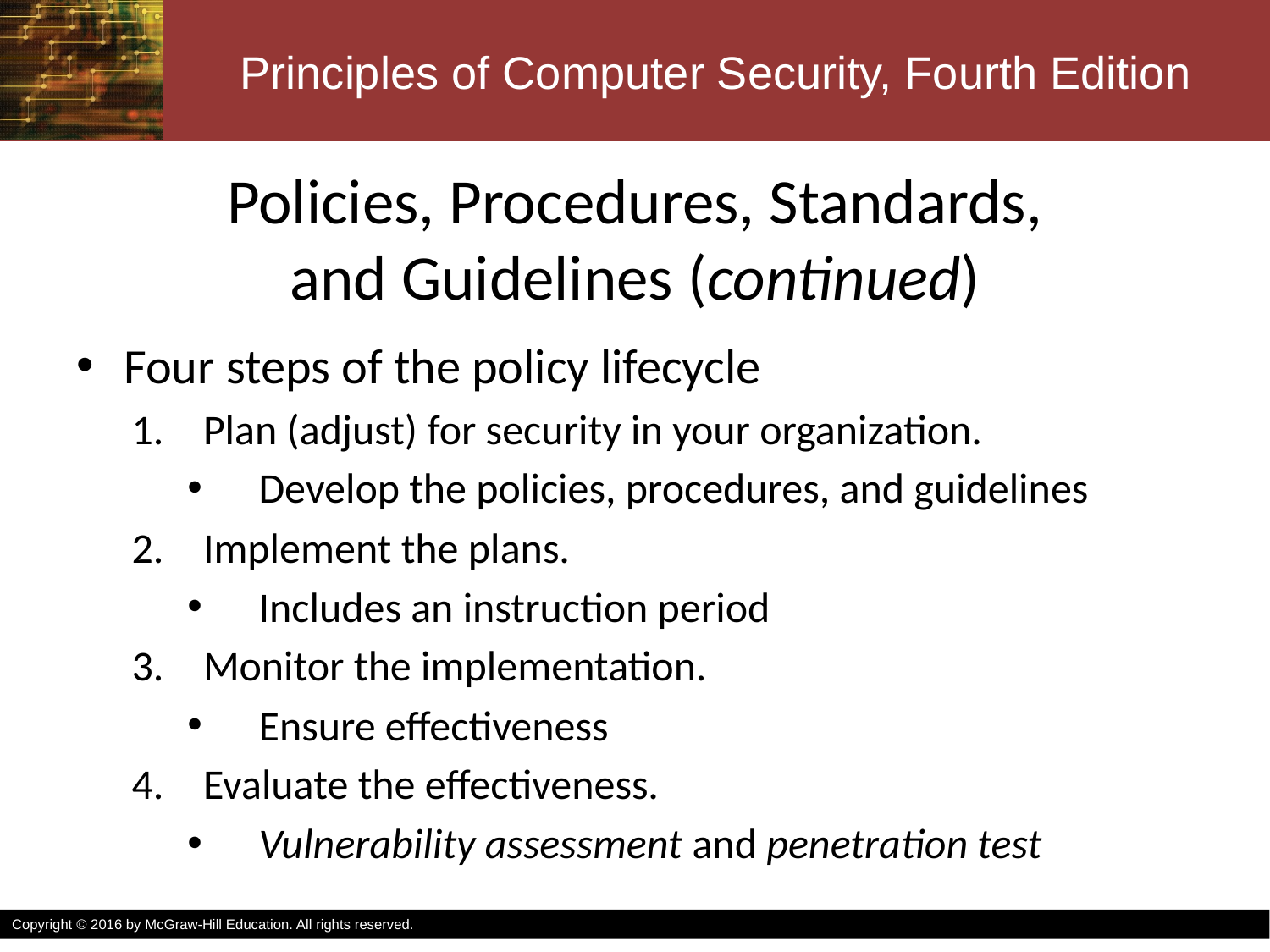

# Policies, Procedures, Standards, and Guidelines (continued)
Four steps of the policy lifecycle
Plan (adjust) for security in your organization.
Develop the policies, procedures, and guidelines
Implement the plans.
Includes an instruction period
Monitor the implementation.
Ensure effectiveness
Evaluate the effectiveness.
Vulnerability assessment and penetration test